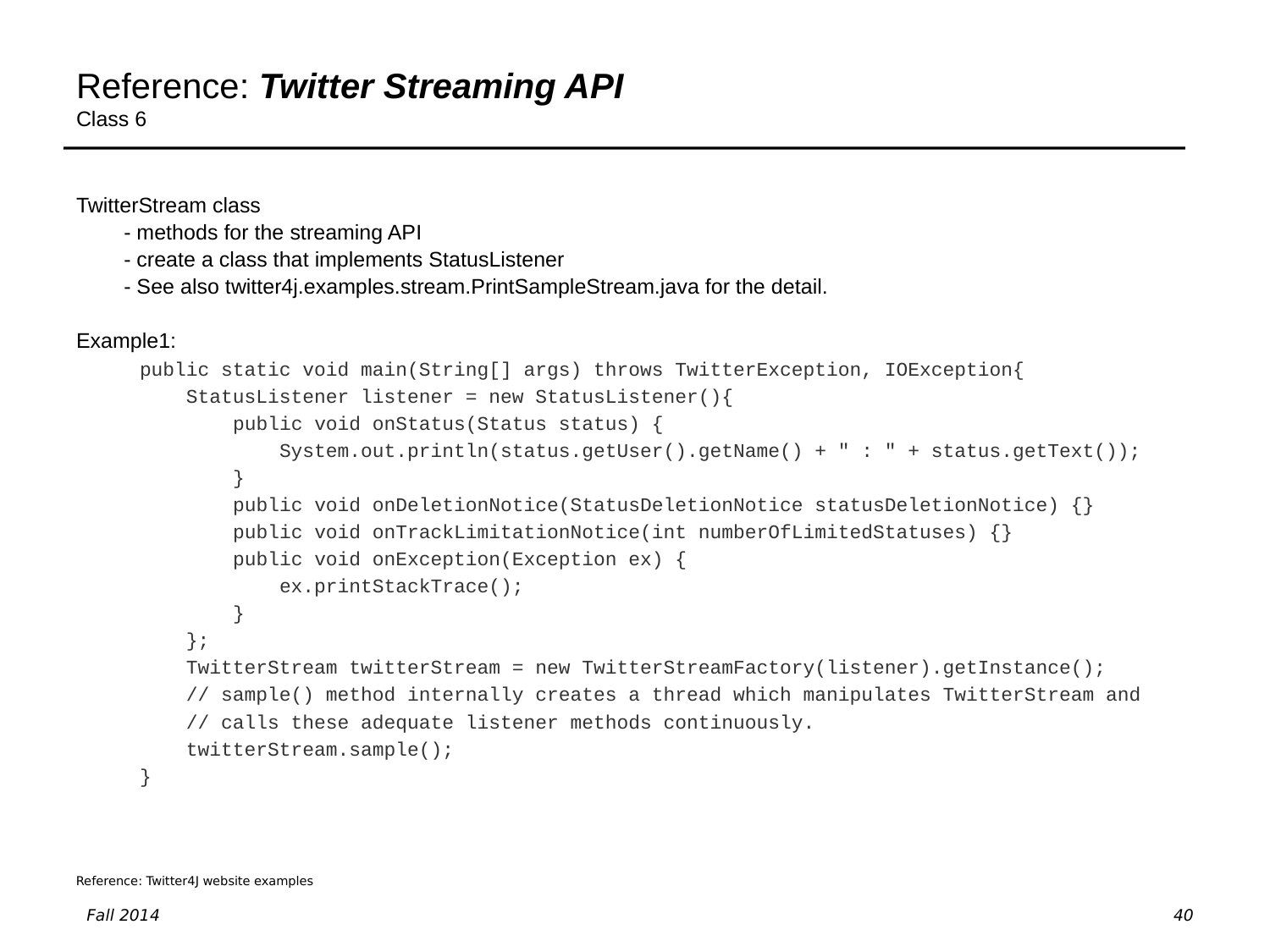

# Reference: Twitter Streaming API Class 6

TwitterStream class
	- methods for the streaming API
	- create a class that implements StatusListener
	- See also twitter4j.examples.stream.PrintSampleStream.java for the detail.

Example1:
public static void main(String[] args) throws TwitterException, IOException{
    StatusListener listener = new StatusListener(){
        public void onStatus(Status status) {
            System.out.println(status.getUser().getName() + " : " + status.getText());
        }
        public void onDeletionNotice(StatusDeletionNotice statusDeletionNotice) {}
        public void onTrackLimitationNotice(int numberOfLimitedStatuses) {}
        public void onException(Exception ex) {
            ex.printStackTrace();
        }
    };
    TwitterStream twitterStream = new TwitterStreamFactory(listener).getInstance();
    // sample() method internally creates a thread which manipulates TwitterStream and
    // calls these adequate listener methods continuously.
    twitterStream.sample();
}

Reference: Twitter4J website examples
40